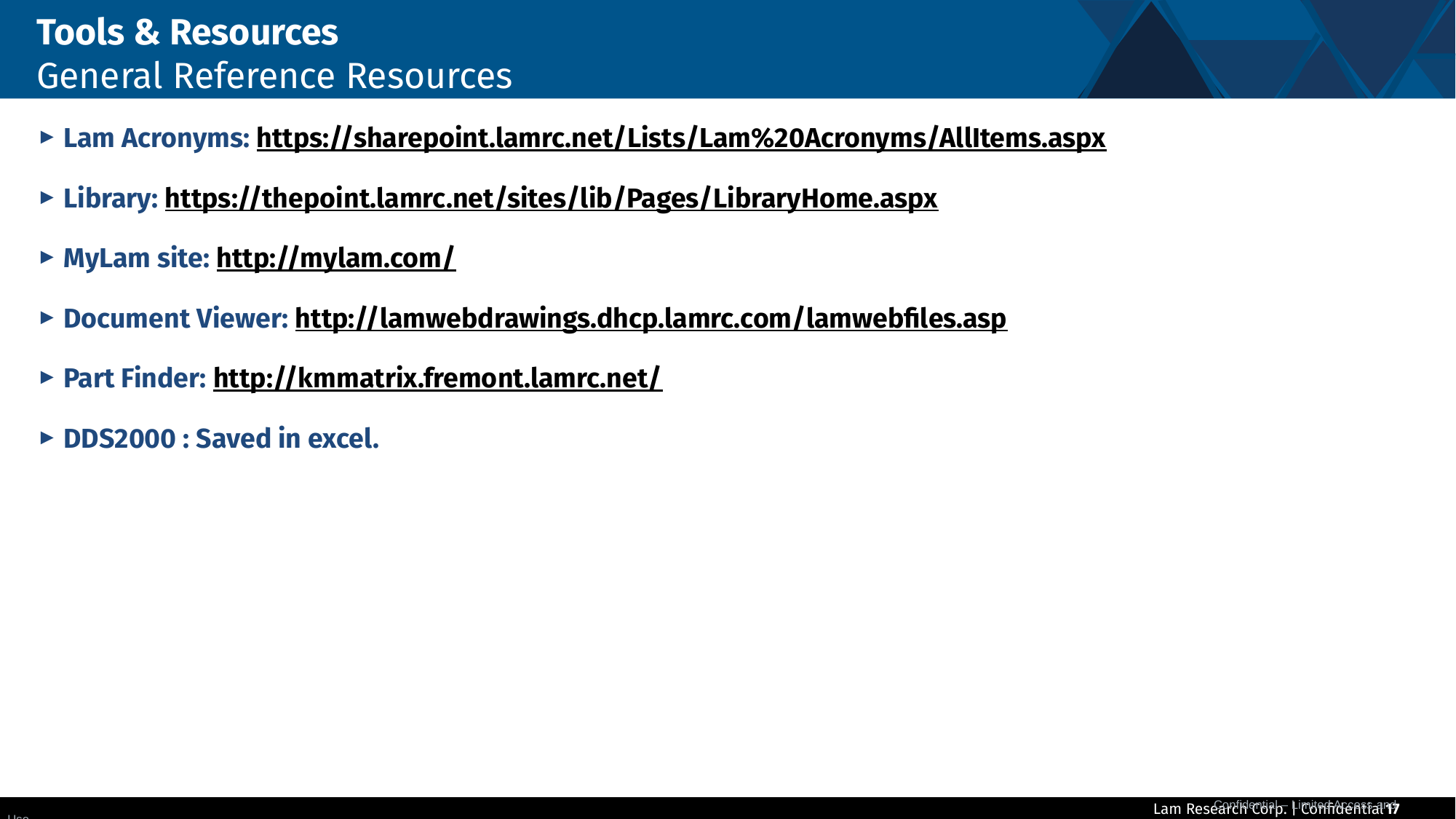

# Tools & Resources General Reference Resources
Lam Acronyms: https://sharepoint.lamrc.net/Lists/Lam%20Acronyms/AllItems.aspx
Library: https://thepoint.lamrc.net/sites/lib/Pages/LibraryHome.aspx
MyLam site: http://mylam.com/
Document Viewer: http://lamwebdrawings.dhcp.lamrc.com/lamwebfiles.asp
Part Finder: http://kmmatrix.fremont.lamrc.net/
DDS2000 : Saved in excel.